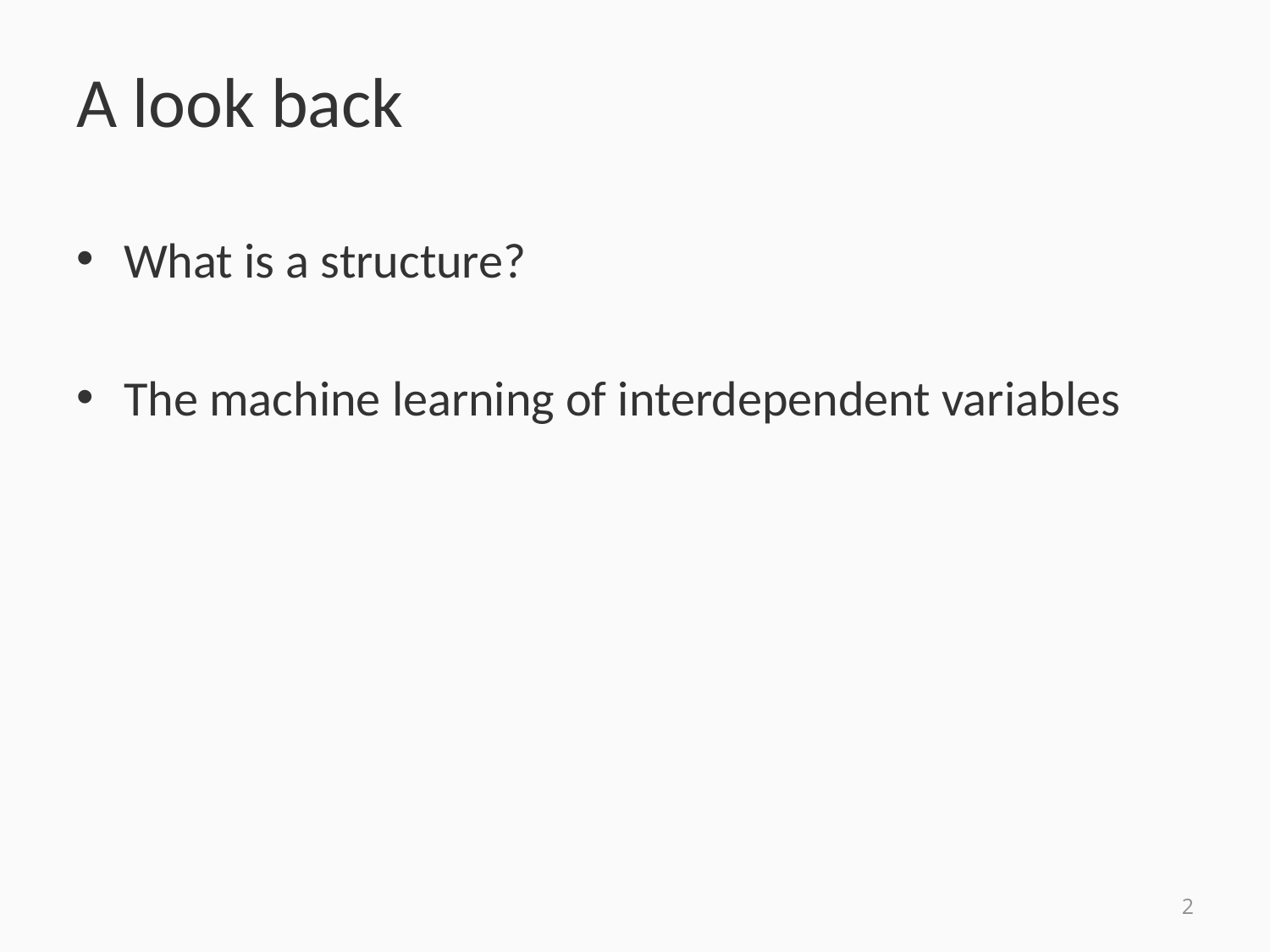

# A look back
What is a structure?

The machine learning of interdependent variables

2